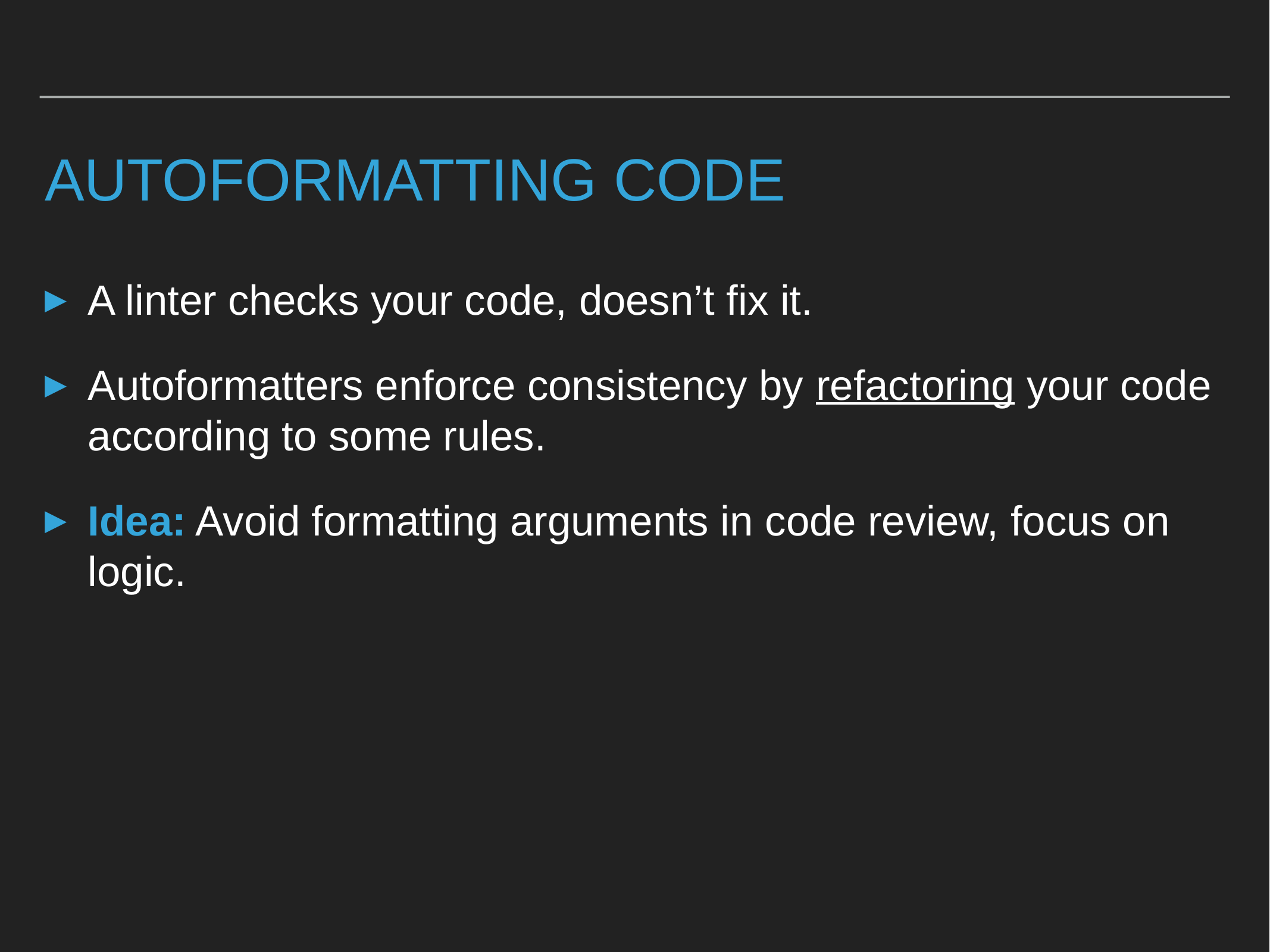

14
# Autoformatting code
A linter checks your code, doesn’t fix it.
Autoformatters enforce consistency by refactoring your code according to some rules.
Idea: Avoid formatting arguments in code review, focus on logic.